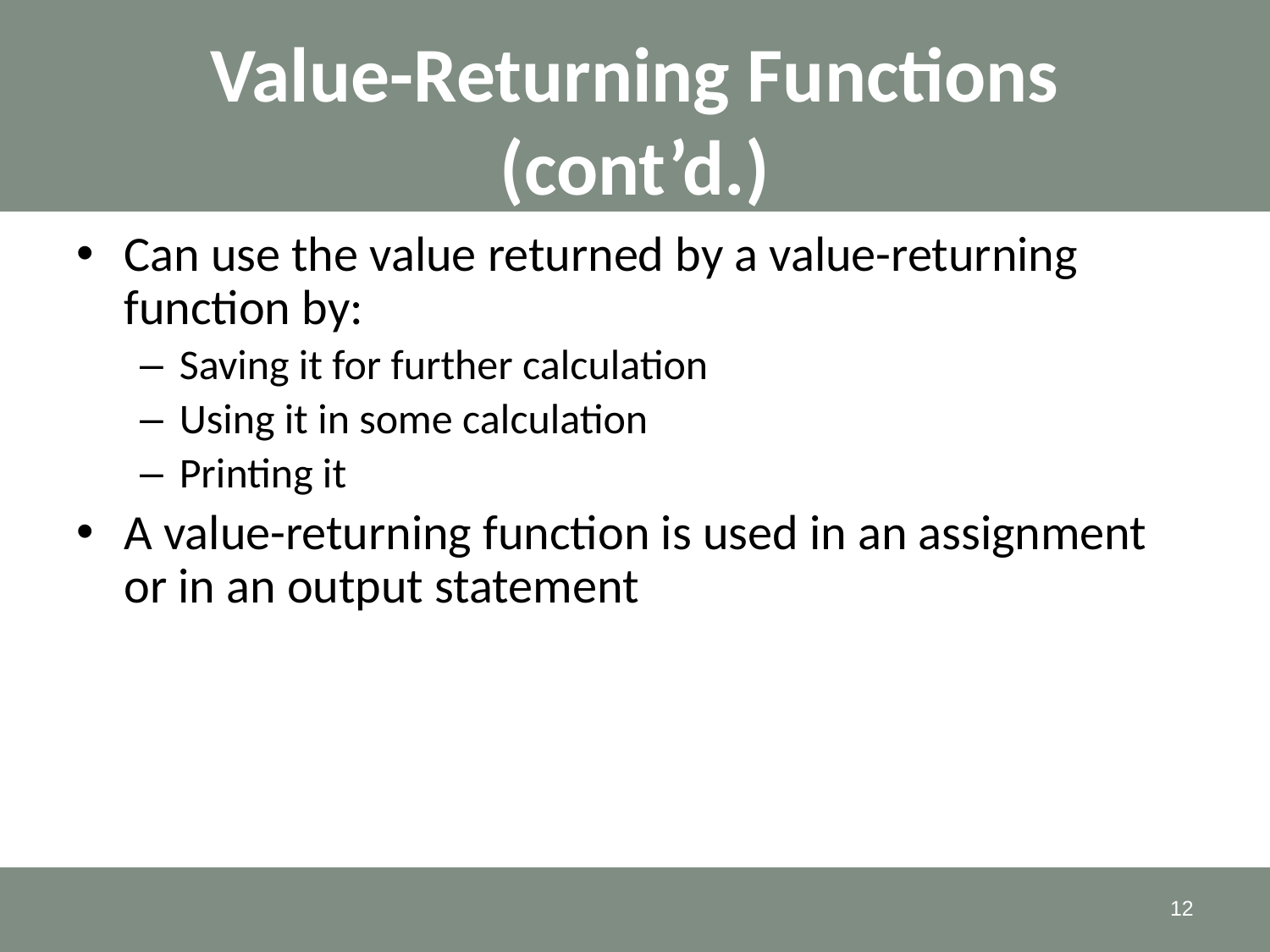

# Value-Returning Functions (cont’d.)
Can use the value returned by a value-returning function by:
Saving it for further calculation
Using it in some calculation
Printing it
A value-returning function is used in an assignment or in an output statement
12